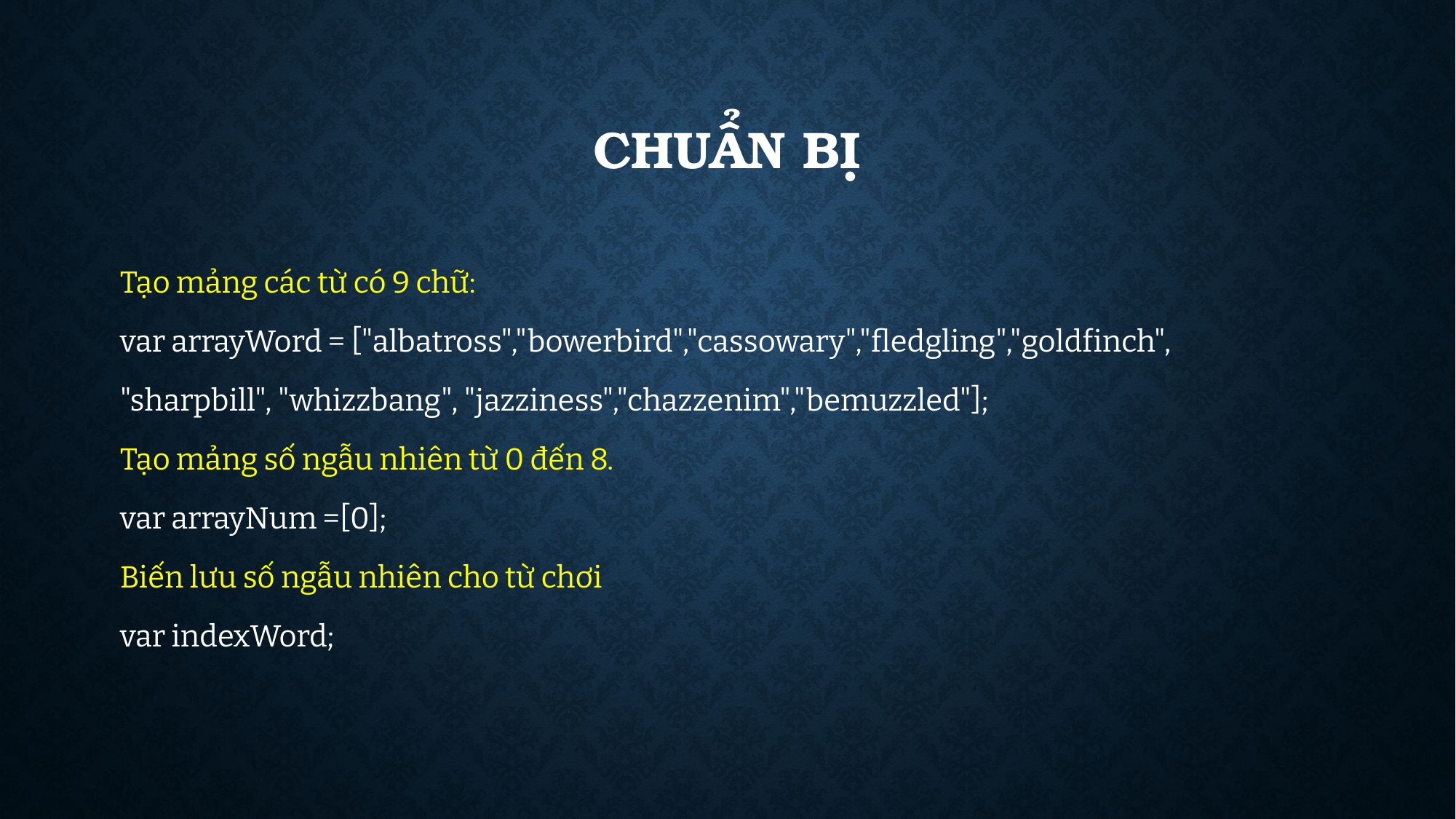

# Chuẩn bị
Tạo mảng các từ có 9 chữ:
var arrayWord = ["albatross","bowerbird","cassowary","fledgling","goldfinch",
"sharpbill", "whizzbang", "jazziness","chazzenim","bemuzzled"];
Tạo mảng số ngẫu nhiên từ 0 đến 8.
var arrayNum =[0];
Biến lưu số ngẫu nhiên cho từ chơi
var indexWord;